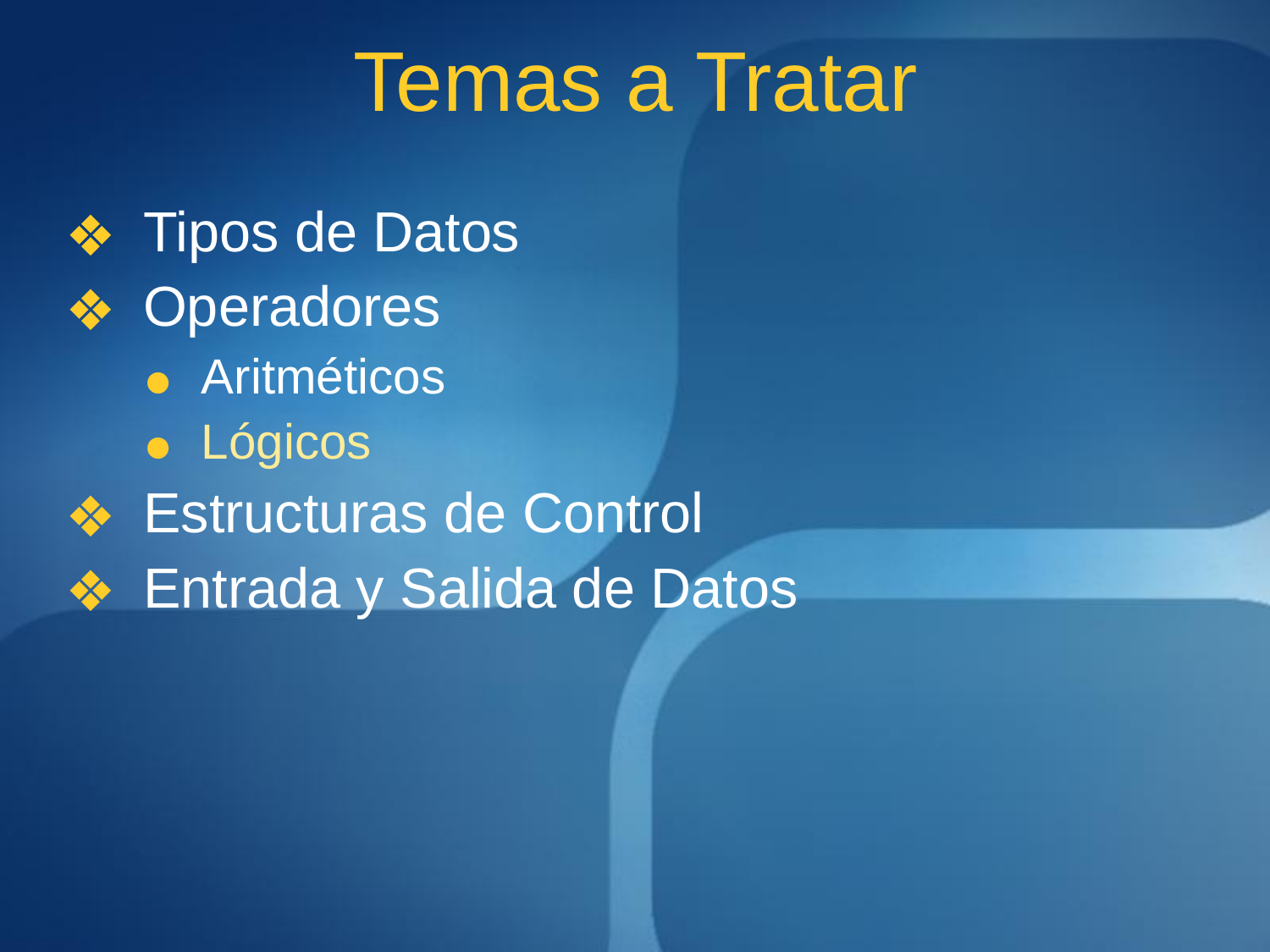

# Temas a Tratar
Tipos de Datos
Operadores
Aritméticos
Lógicos
Estructuras de Control
Entrada y Salida de Datos